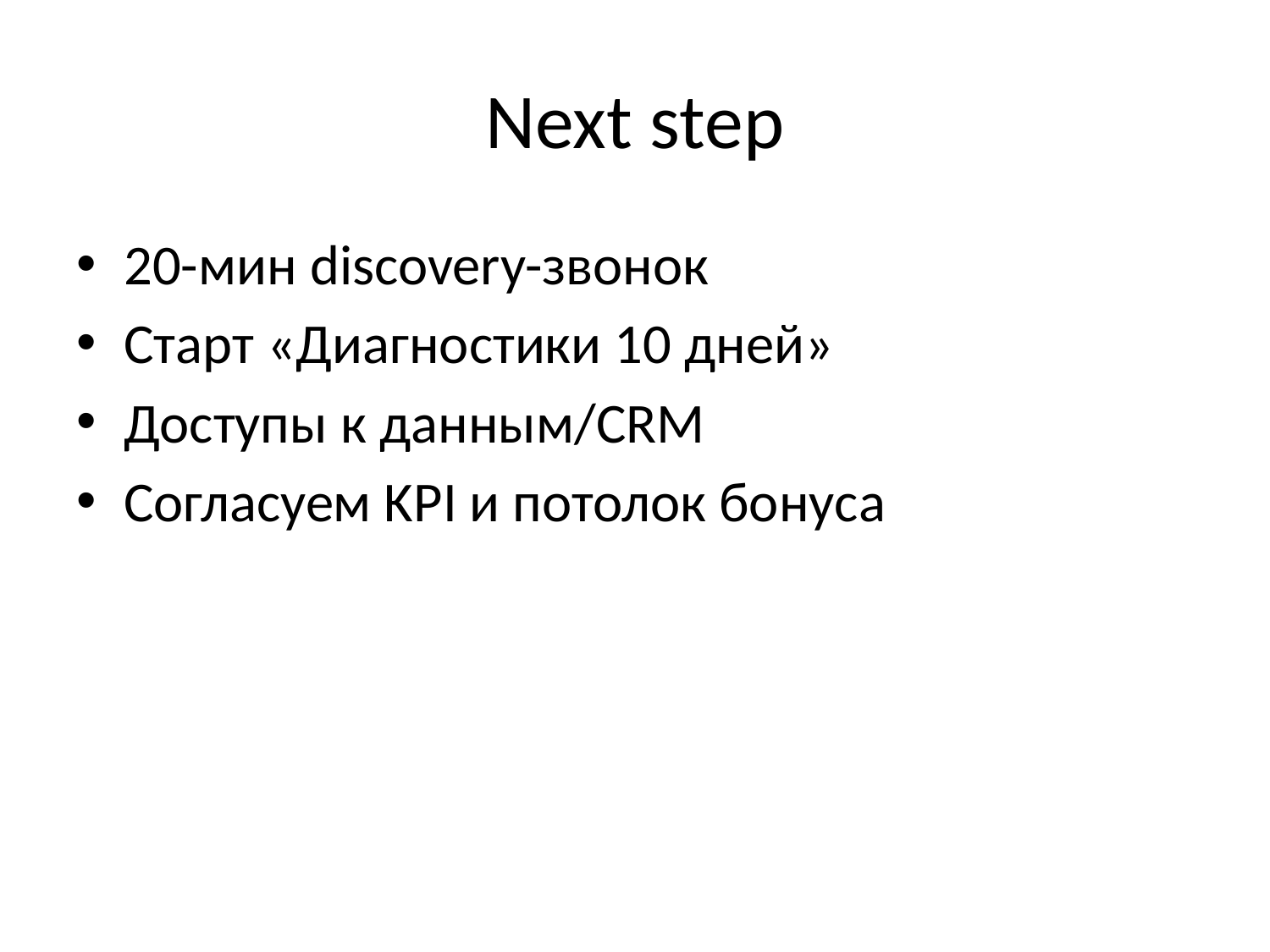

# Next step
20-мин discovery-звонок
Старт «Диагностики 10 дней»
Доступы к данным/CRM
Согласуем KPI и потолок бонуса